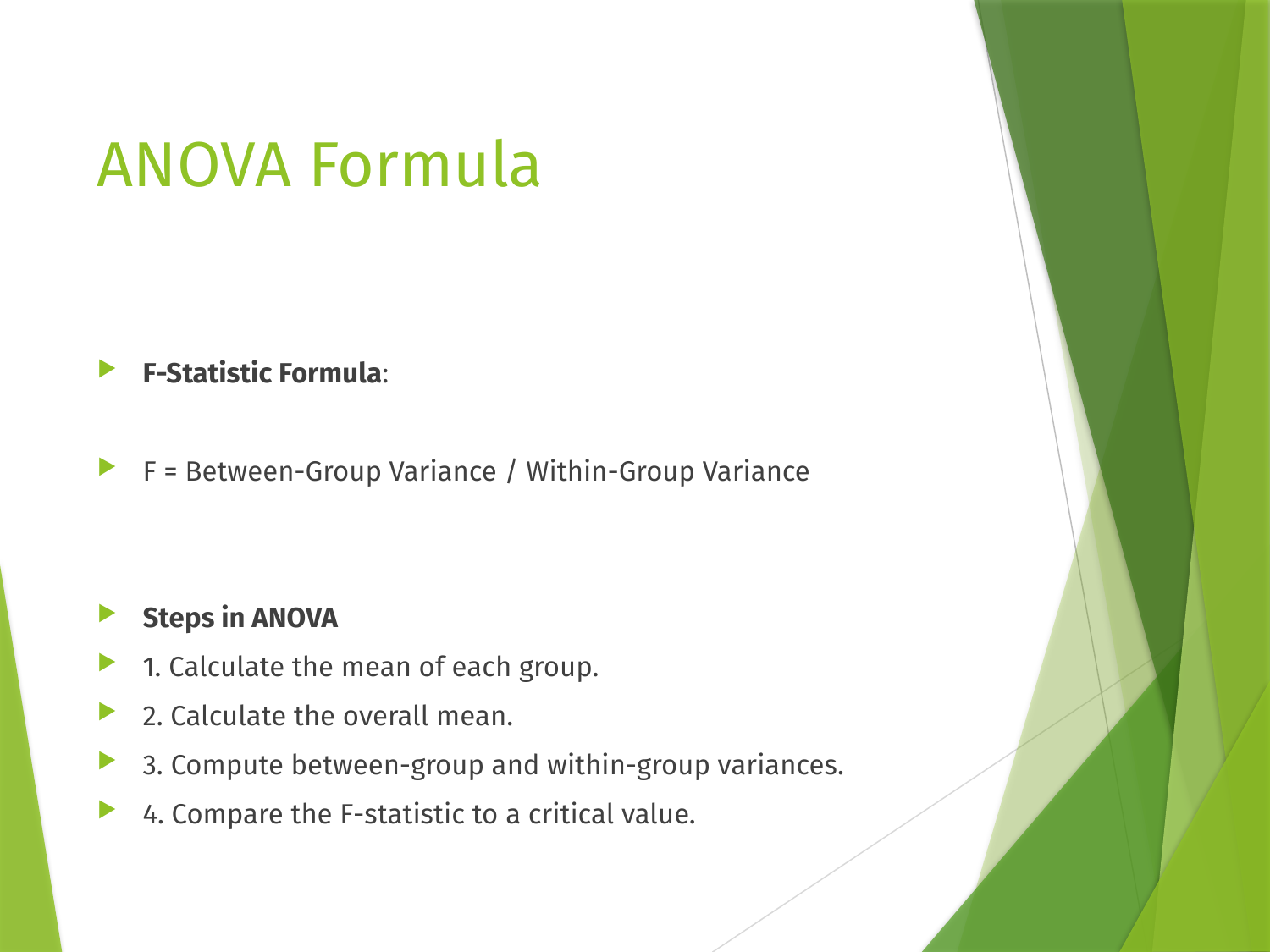

# ANOVA Formula

F-Statistic Formula:

F = Between-Group Variance / Within-Group Variance

Steps in ANOVA
1. Calculate the mean of each group.
2. Calculate the overall mean.
3. Compute between-group and within-group variances.
4. Compare the F-statistic to a critical value.